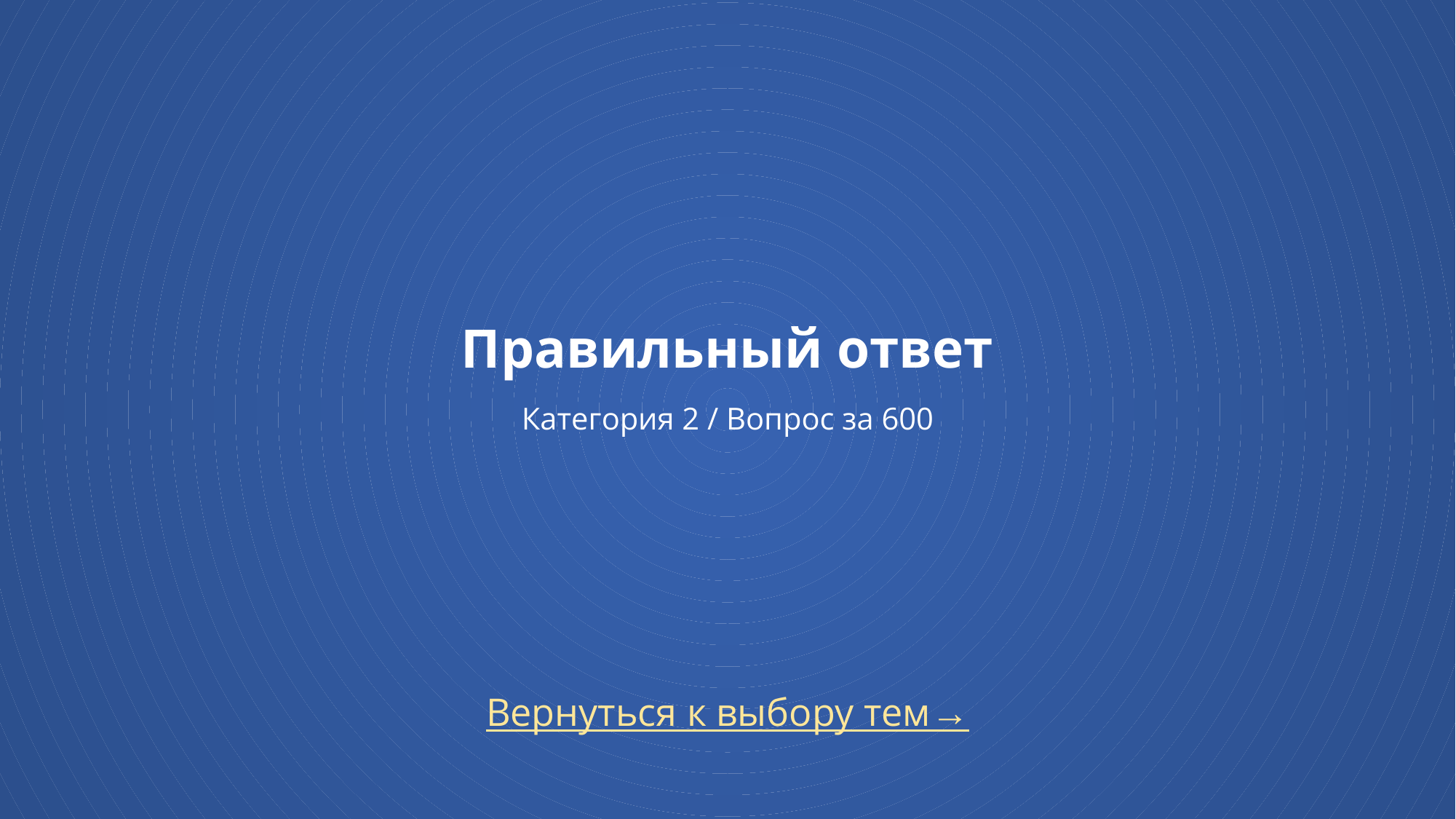

# Правильный ответ Категория 2 / Вопрос за 600
Вернуться к выбору тем→